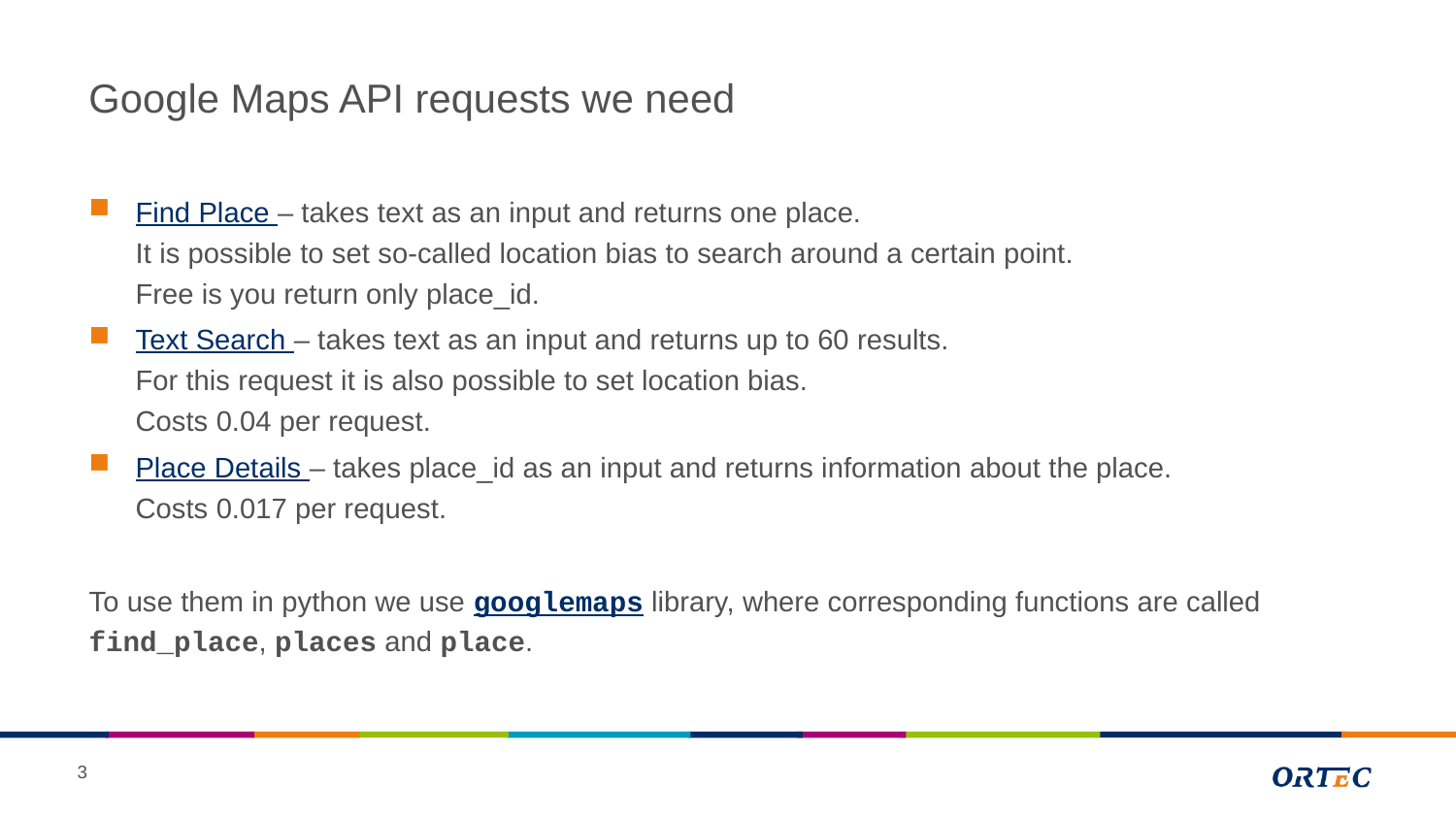

# Google Maps API requests we need
Find Place – takes text as an input and returns one place.
It is possible to set so-called location bias to search around a certain point.
Free is you return only place_id.
Text Search – takes text as an input and returns up to 60 results.
For this request it is also possible to set location bias.
Costs 0.04 per request.
Place Details – takes place_id as an input and returns information about the place.
Costs 0.017 per request.

To use them in python we use googlemaps library, where corresponding functions are called find_place, places and place.
3